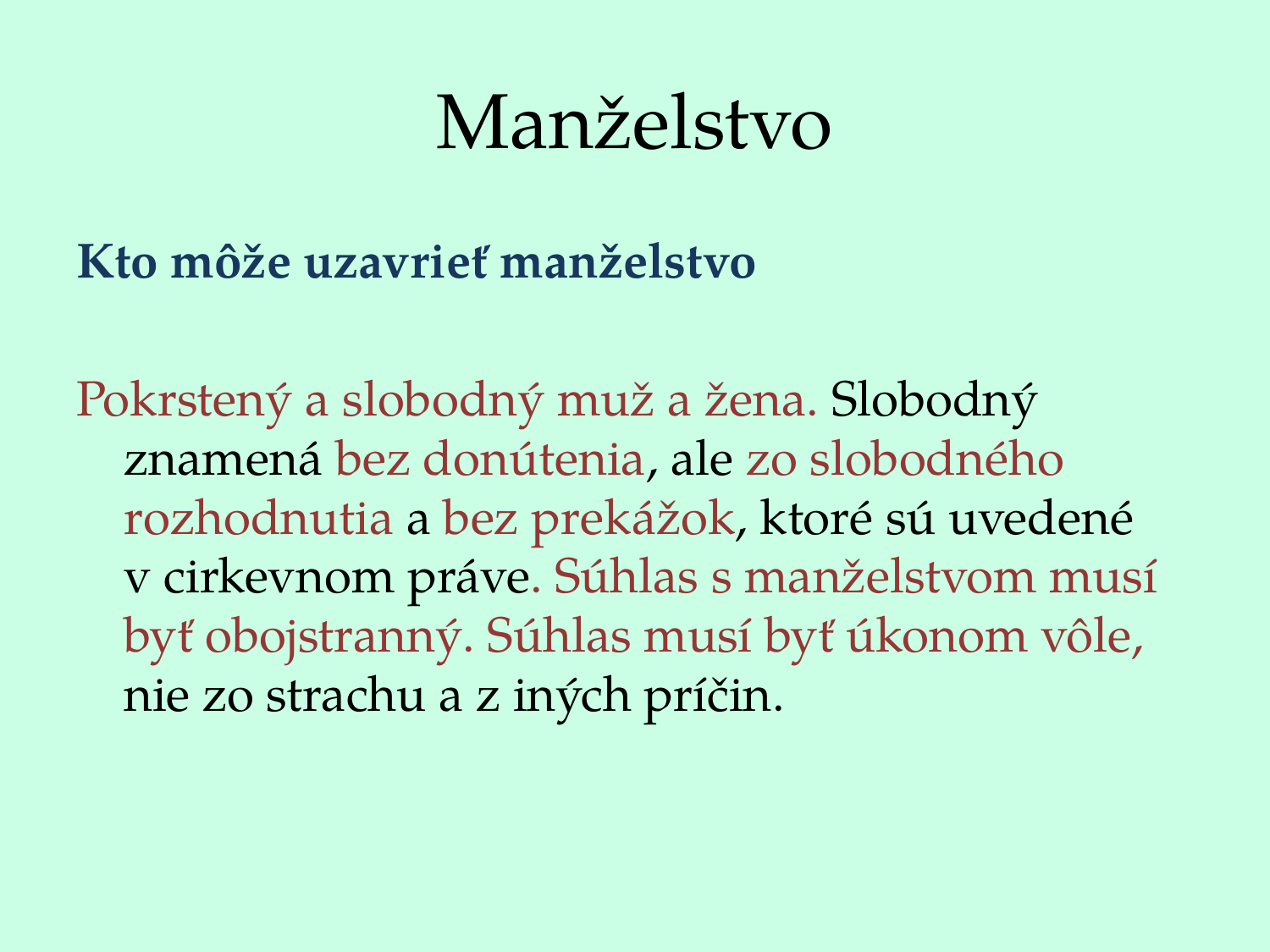

# Manželstvo
Kto môže uzavrieť manželstvo

Pokrstený a slobodný muž a žena. Slobodný znamená bez donútenia, ale zo slobodného rozhodnutia a bez prekážok, ktoré sú uvedené v cirkevnom práve. Súhlas s manželstvom musí byť obojstranný. Súhlas musí byť úkonom vôle, nie zo strachu a z iných príčin.